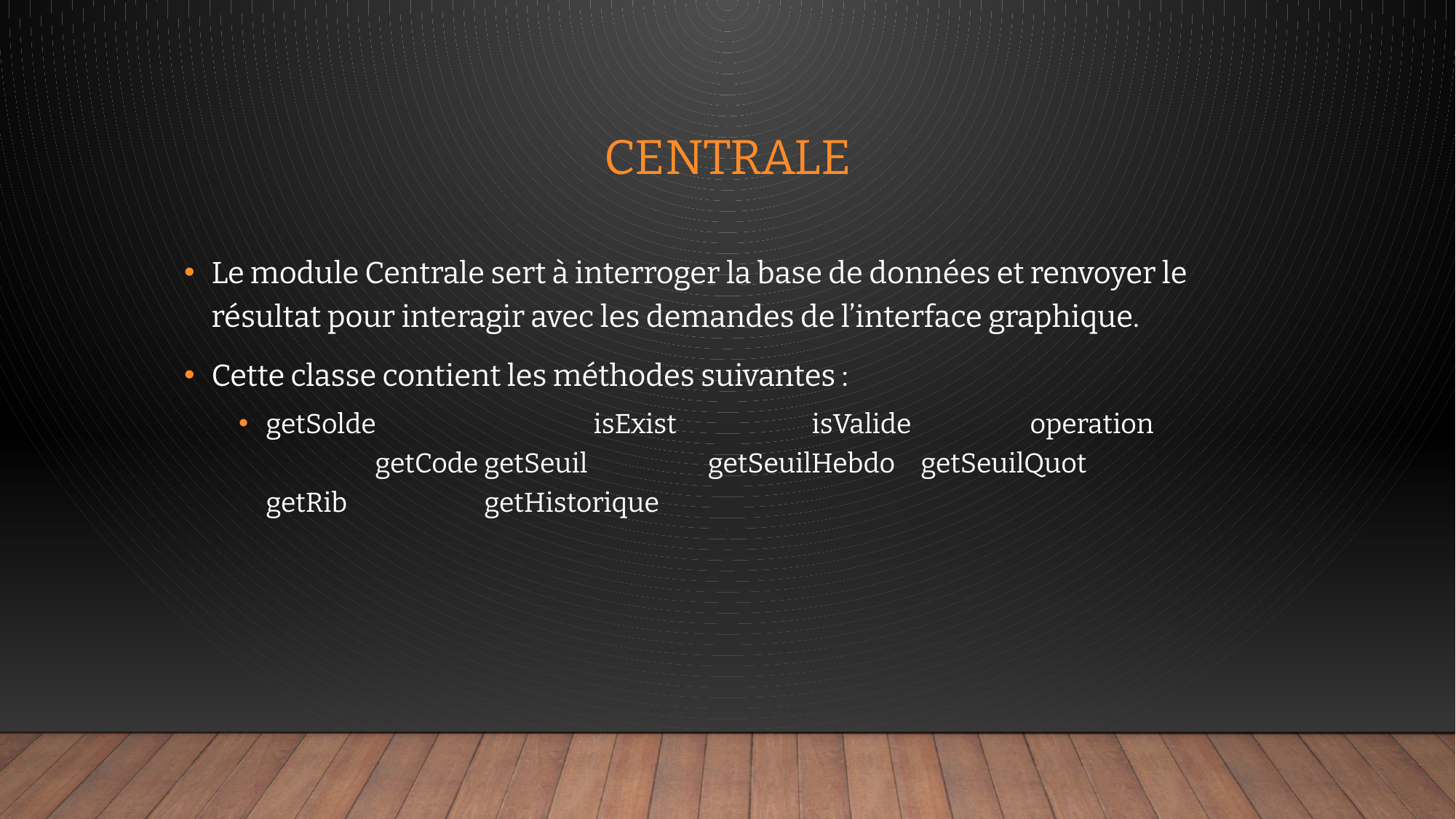

# Centrale
Le module Centrale sert à interroger la base de données et renvoyer le résultat pour interagir avec les demandes de l’interface graphique.
Cette classe contient les méthodes suivantes :
getSolde		isExist		isValide		operation		getCode	getSeuil		 getSeuilHebdo 	getSeuilQuot		getRib		getHistorique